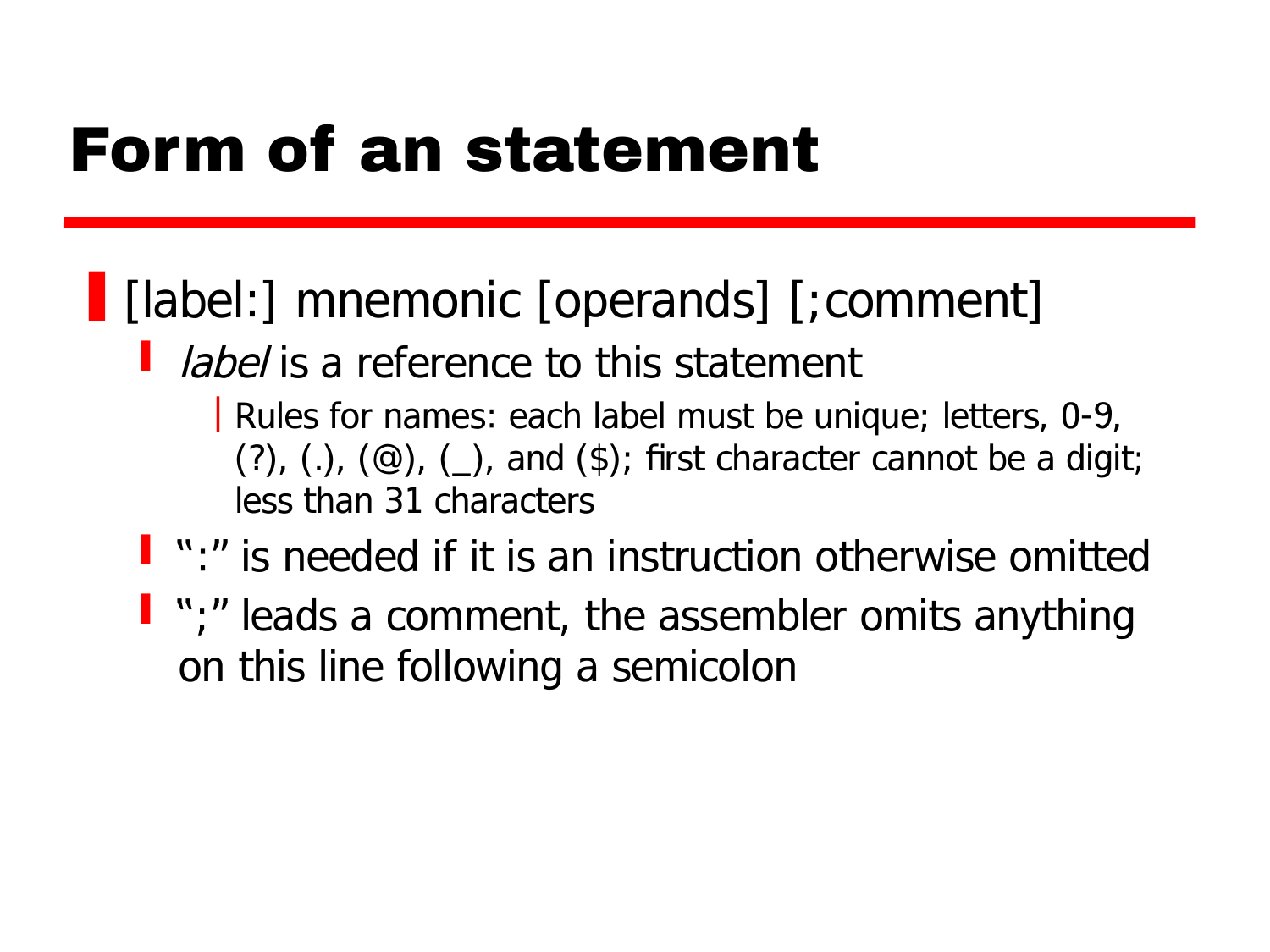

# Form of an statement
[label:] mnemonic [operands] [;comment]
label is a reference to this statement
Rules for names: each label must be unique; letters, 0-9, (?), (.), (@), (_), and ($); first character cannot be a digit; less than 31 characters
“:” is needed if it is an instruction otherwise omitted
“;” leads a comment, the assembler omits anything on this line following a semicolon